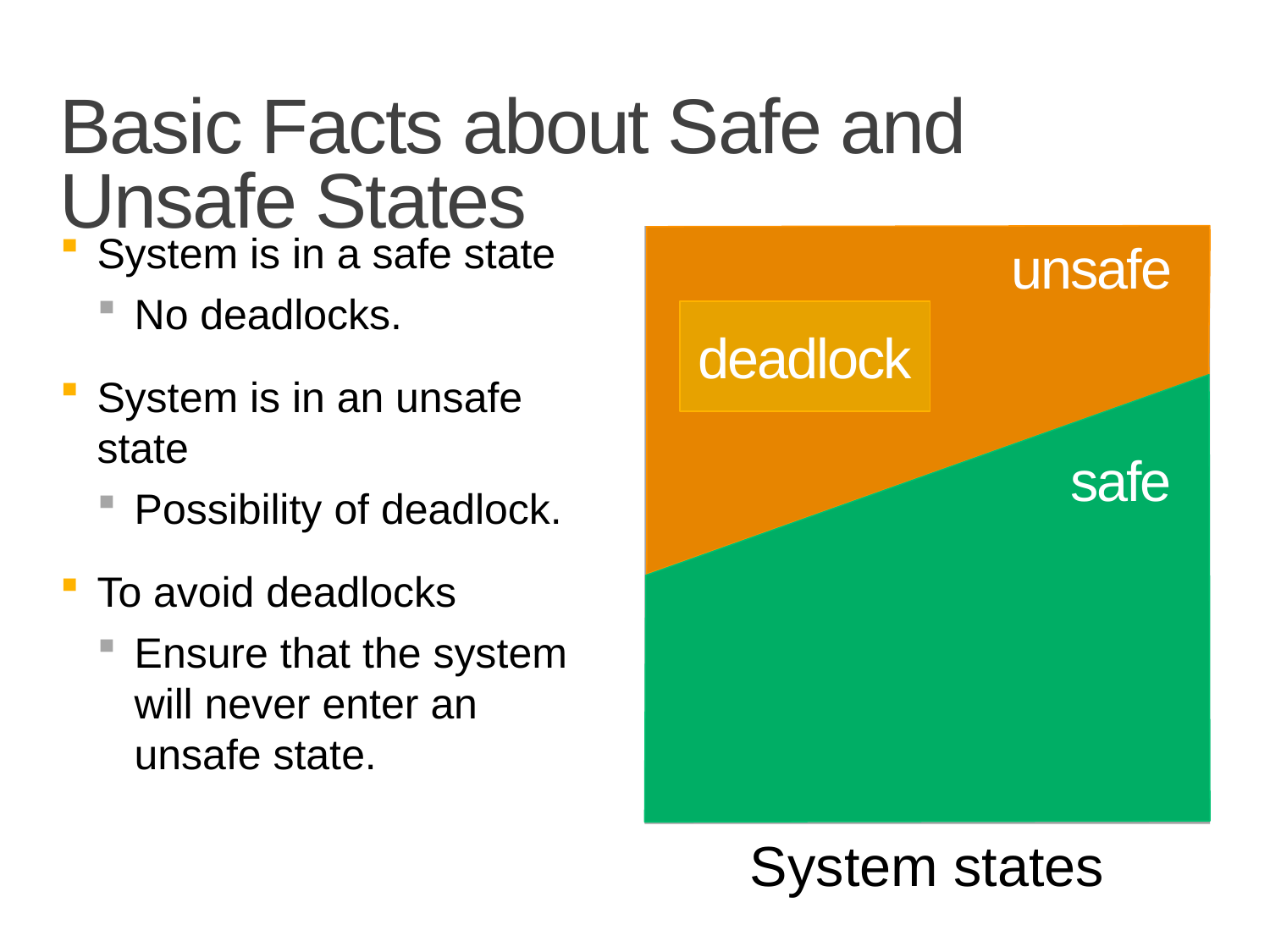

# Basic Facts about Safe and Unsafe States

unsafe

System is in a safe state
No deadlocks.
System is in an unsafe state
Possibility of deadlock.
To avoid deadlocks
Ensure that the system will never enter an unsafe state.
deadlock

safe
System states